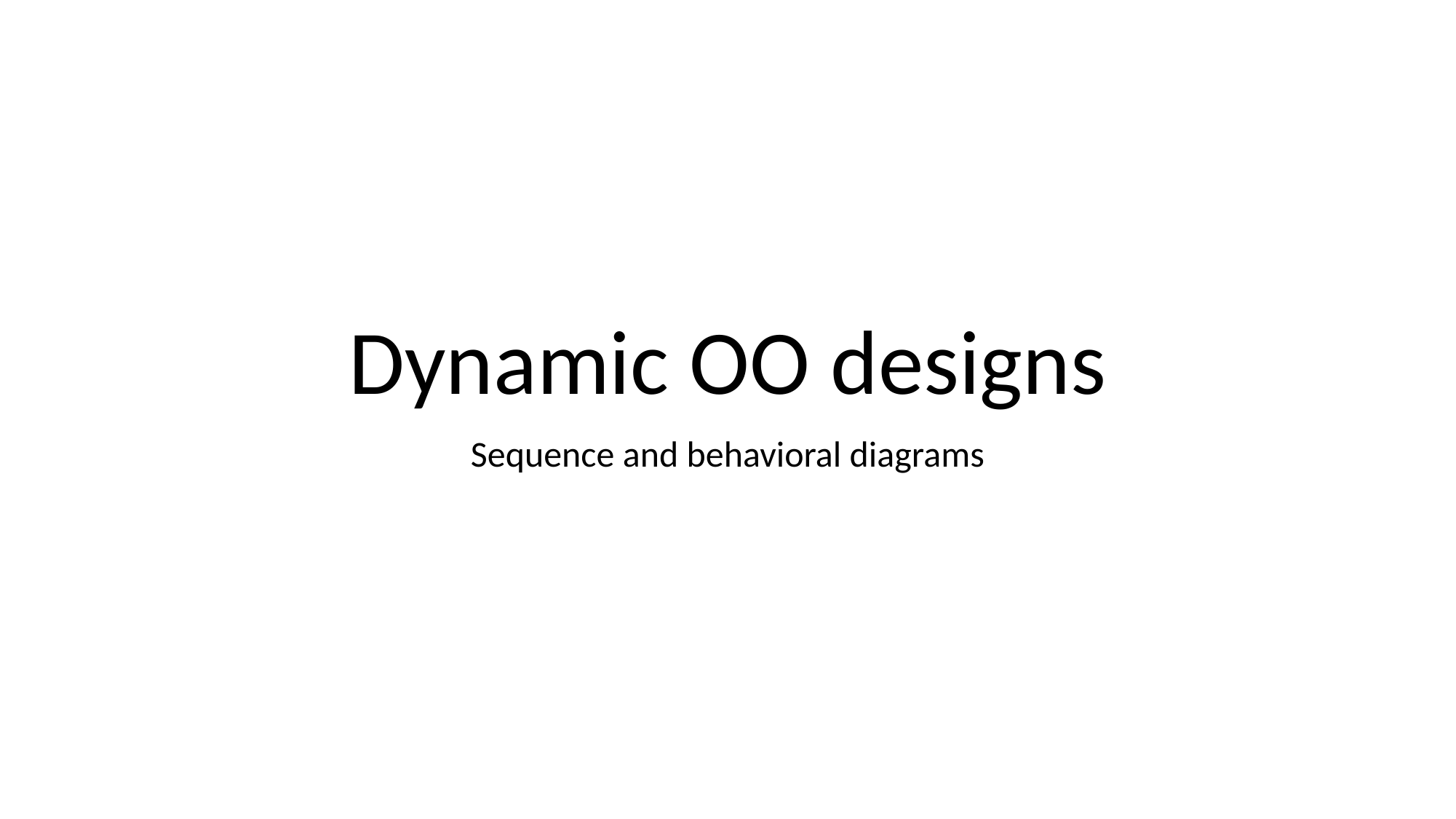

# Dynamic OO designs
Sequence and behavioral diagrams